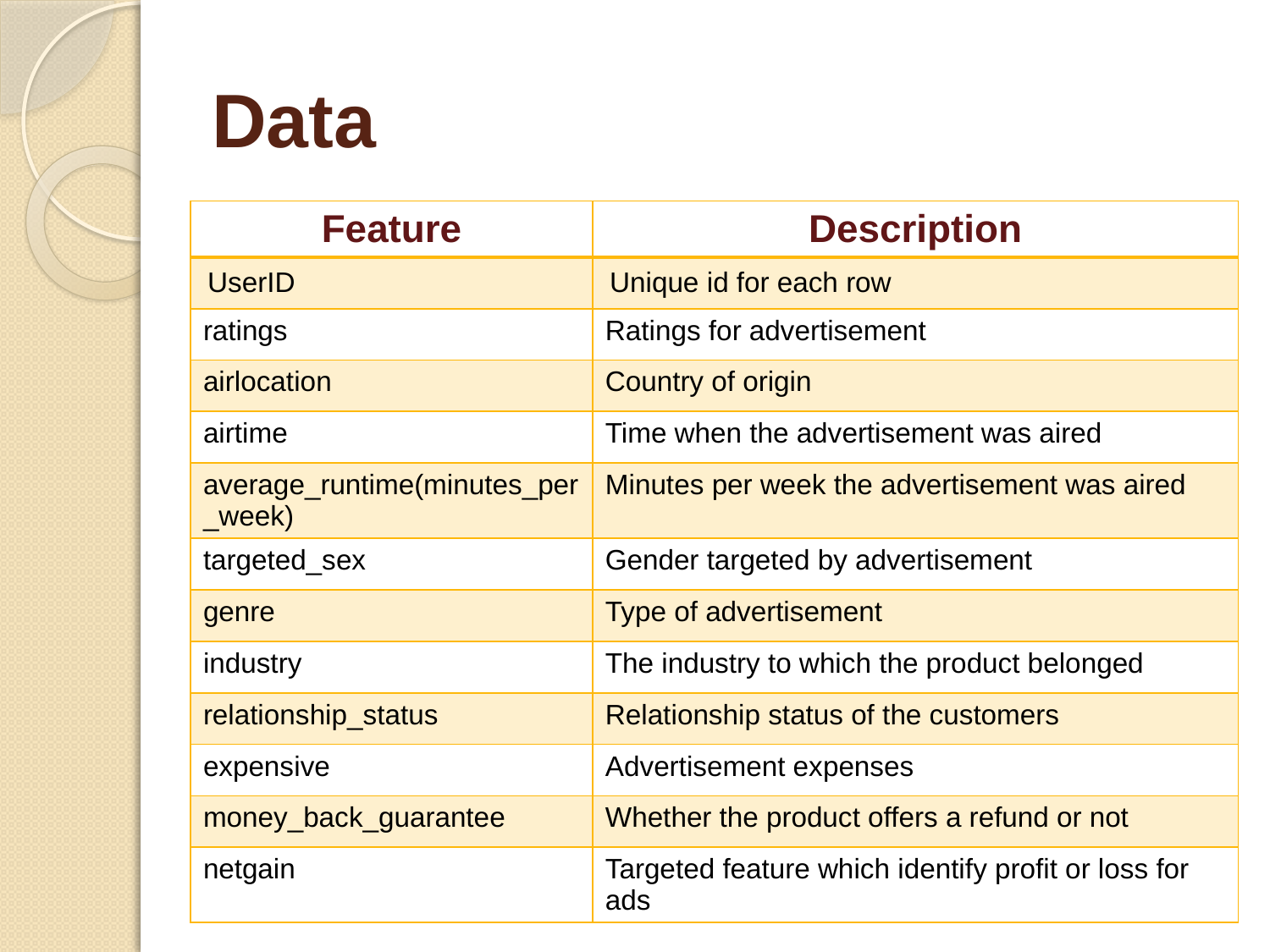

# Data
| Feature | Description |
| --- | --- |
| UserID | Unique id for each row |
| ratings | Ratings for advertisement |
| airlocation | Country of origin |
| airtime | Time when the advertisement was aired |
| average\_runtime(minutes\_per\_week) | Minutes per week the advertisement was aired |
| targeted\_sex | Gender targeted by advertisement |
| genre | Type of advertisement |
| industry | The industry to which the product belonged |
| relationship\_status | Relationship status of the customers |
| expensive | Advertisement expenses |
| money\_back\_guarantee | Whether the product offers a refund or not |
| netgain | Targeted feature which identify profit or loss for ads |